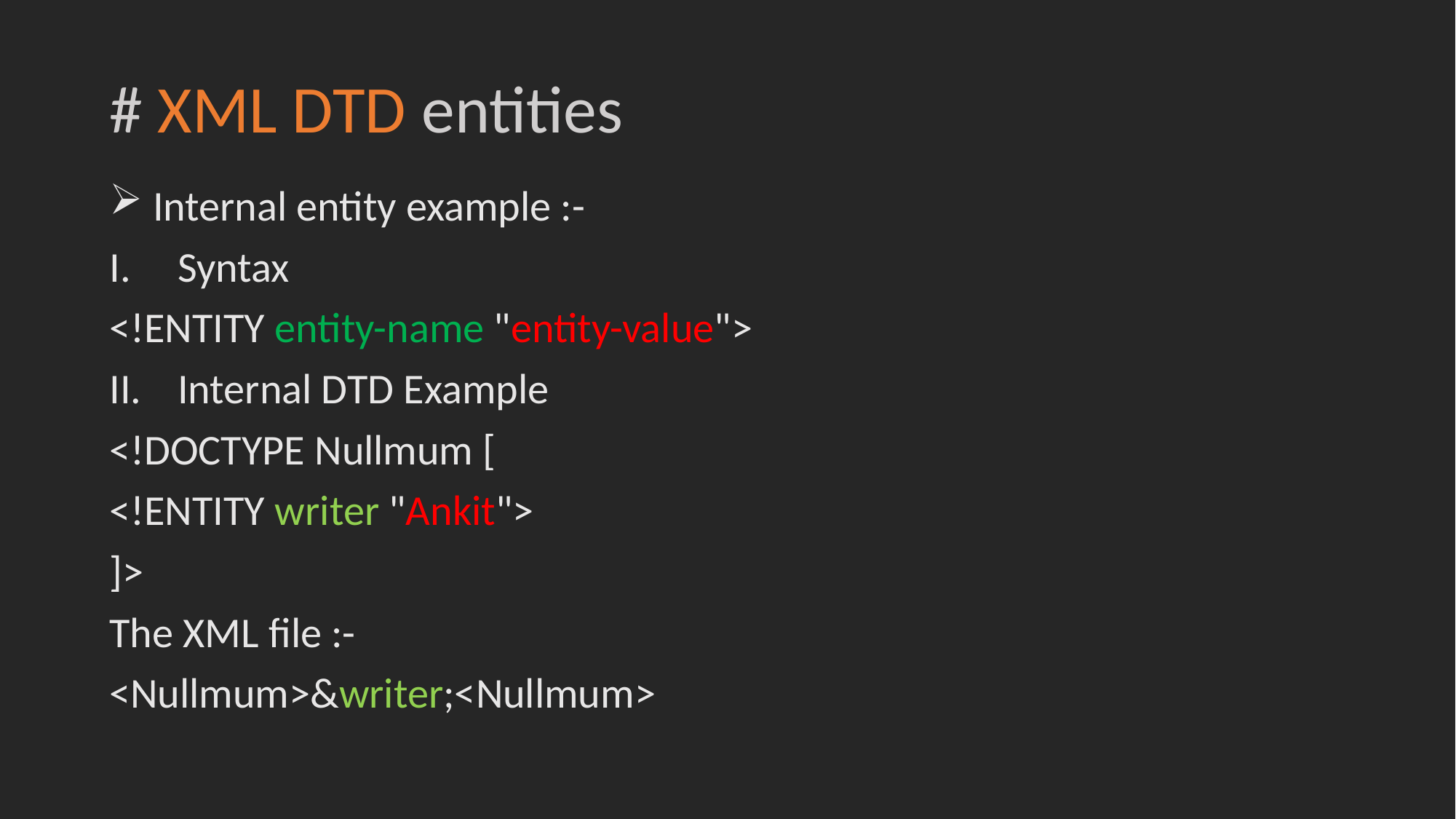

# # XML DTD entities
 Internal entity example :-
Syntax
<!ENTITY entity-name "entity-value">
Internal DTD Example
<!DOCTYPE Nullmum [
<!ENTITY writer "Ankit">
]>
The XML file :-
<Nullmum>&writer;<Nullmum>